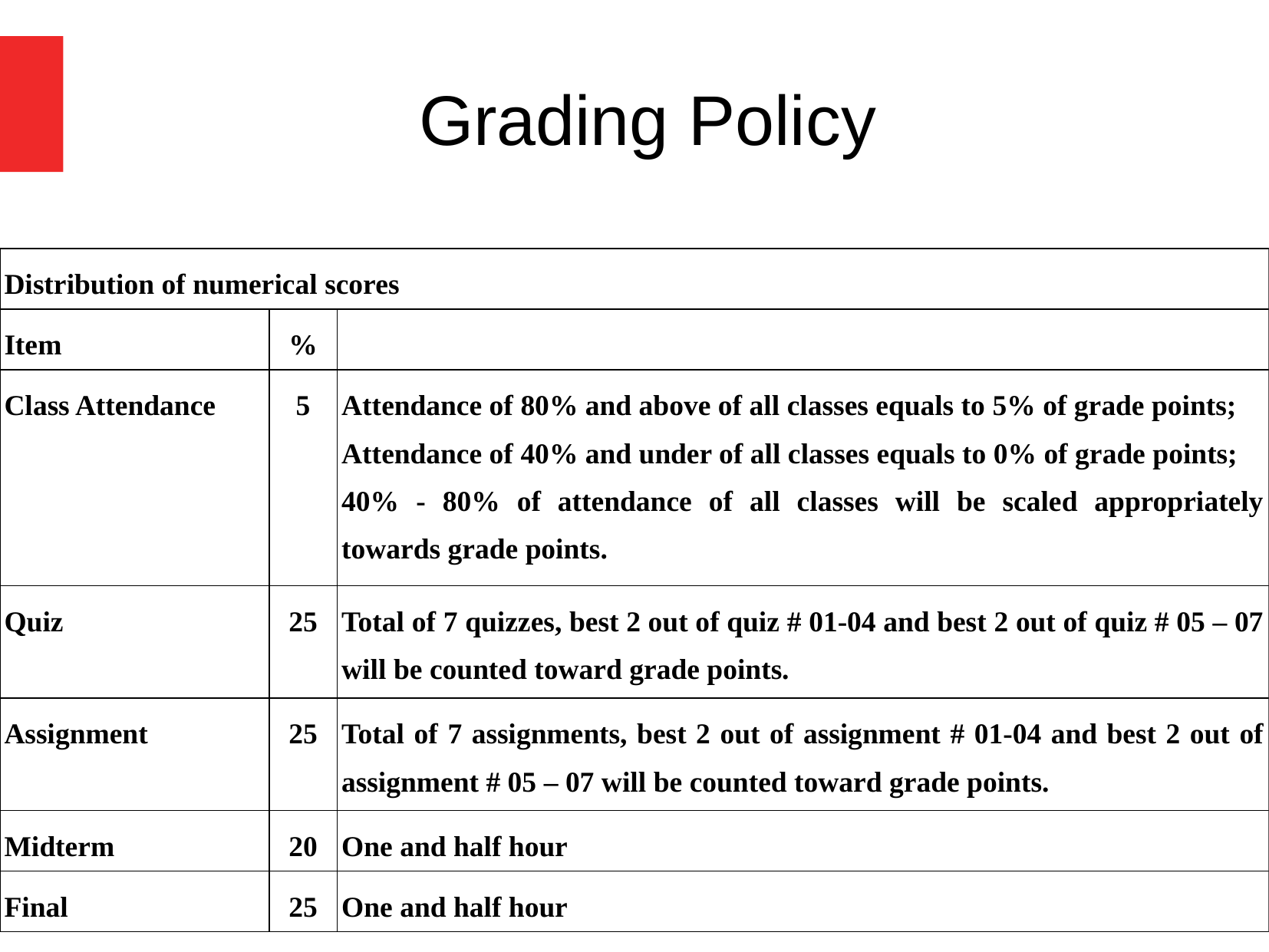

Grading Policy
| Distribution of numerical scores |  |  |
| --- | --- | --- |
| Item | % |  |
| Class Attendance | 5 | Attendance of 80% and above of all classes equals to 5% of grade points; Attendance of 40% and under of all classes equals to 0% of grade points; 40% - 80% of attendance of all classes will be scaled appropriately towards grade points. |
| Quiz | 25 | Total of 7 quizzes, best 2 out of quiz # 01-04 and best 2 out of quiz # 05 – 07 will be counted toward grade points. |
| Assignment | 25 | Total of 7 assignments, best 2 out of assignment # 01-04 and best 2 out of assignment # 05 – 07 will be counted toward grade points. |
| Midterm | 20 | One and half hour |
| Final | 25 | One and half hour |